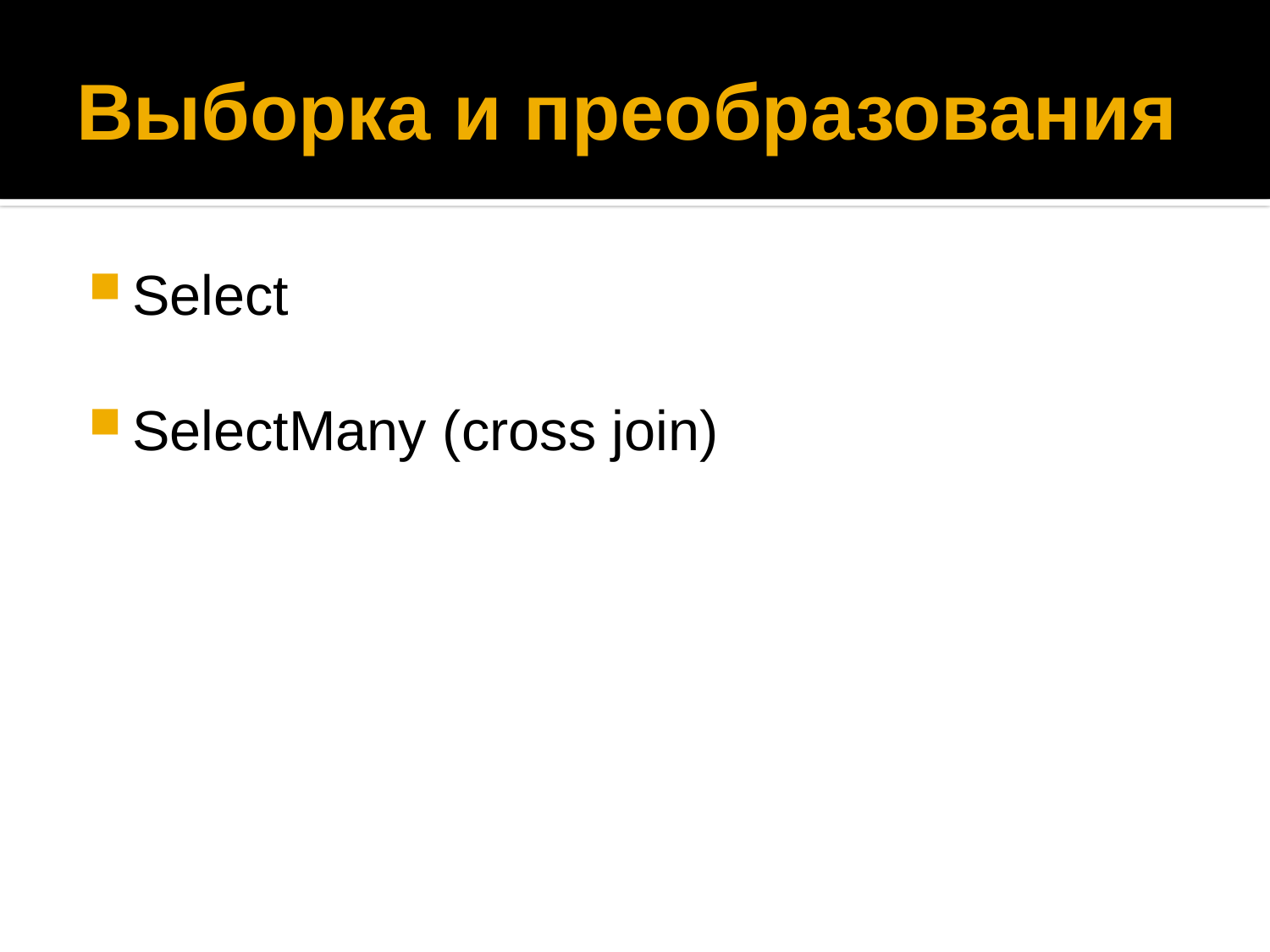

# Выборка и преобразования
Select

SelectMany (cross join)